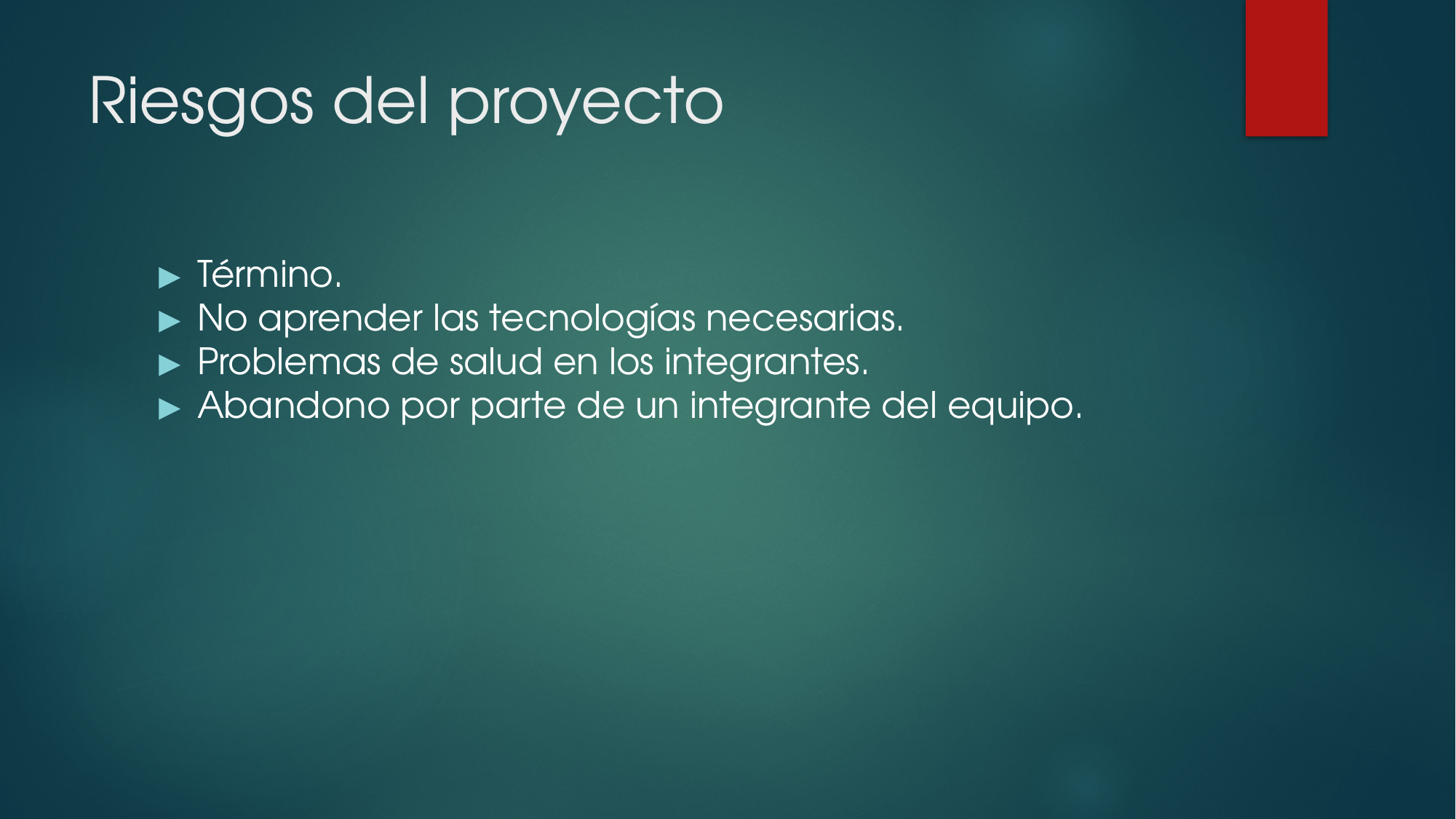

# Riesgos del proyecto
Término.
No aprender las tecnologías necesarias.
Problemas de salud en los integrantes.
Abandono por parte de un integrante del equipo.